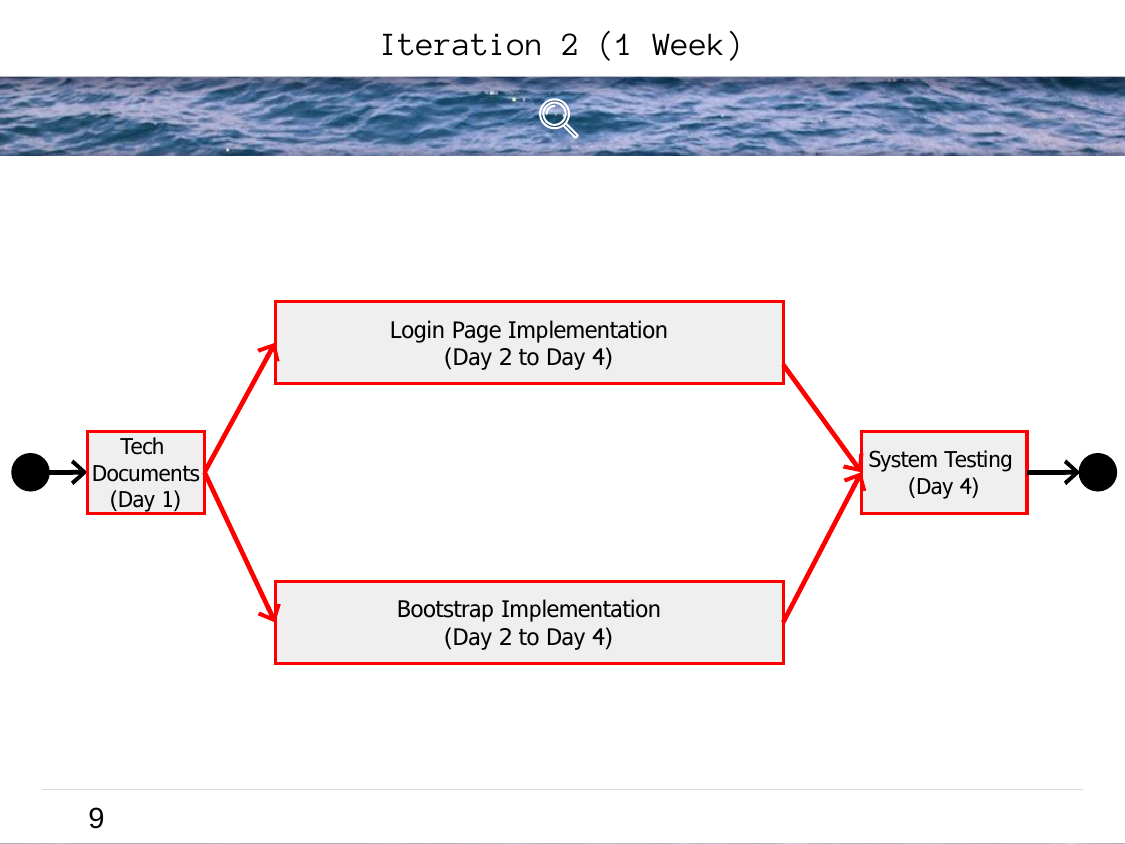

Iteration 2 (1 Week)

Login Page Implementation
(Day 2 to Day 4)
Tech
Documents
(Day 1)
System Testing
(Day 4)
Bootstrap Implementation
(Day 2 to Day 4)

9